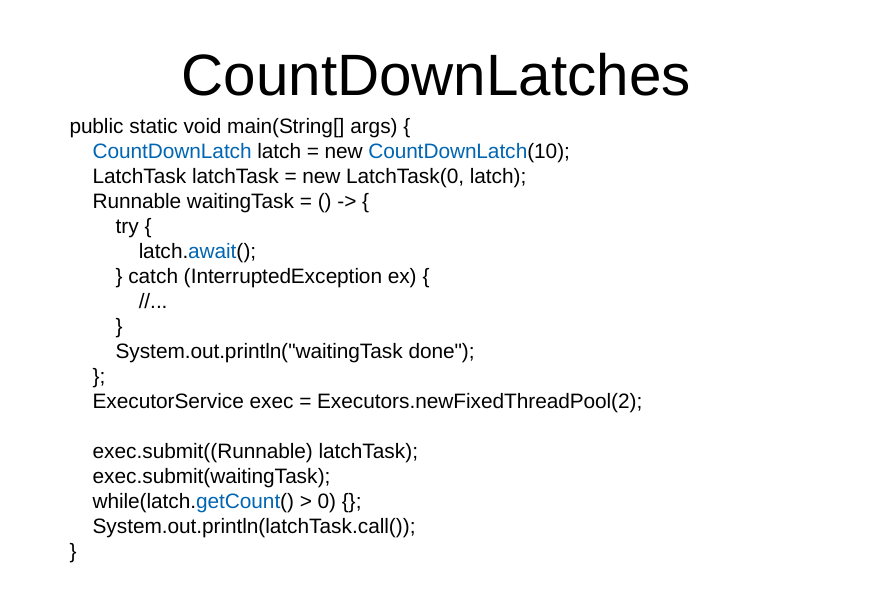

CountDownLatches
    public static void main(String[] args) {
        CountDownLatch latch = new CountDownLatch(10);
        LatchTask latchTask = new LatchTask(0, latch);
        Runnable waitingTask = () -> {
            try {
                latch.await();
            } catch (InterruptedException ex) {
                //...
            }
            System.out.println("waitingTask done");
        };
        ExecutorService exec = Executors.newFixedThreadPool(2);

        exec.submit((Runnable) latchTask);
        exec.submit(waitingTask);
        while(latch.getCount() > 0) {};
        System.out.println(latchTask.call());
    }